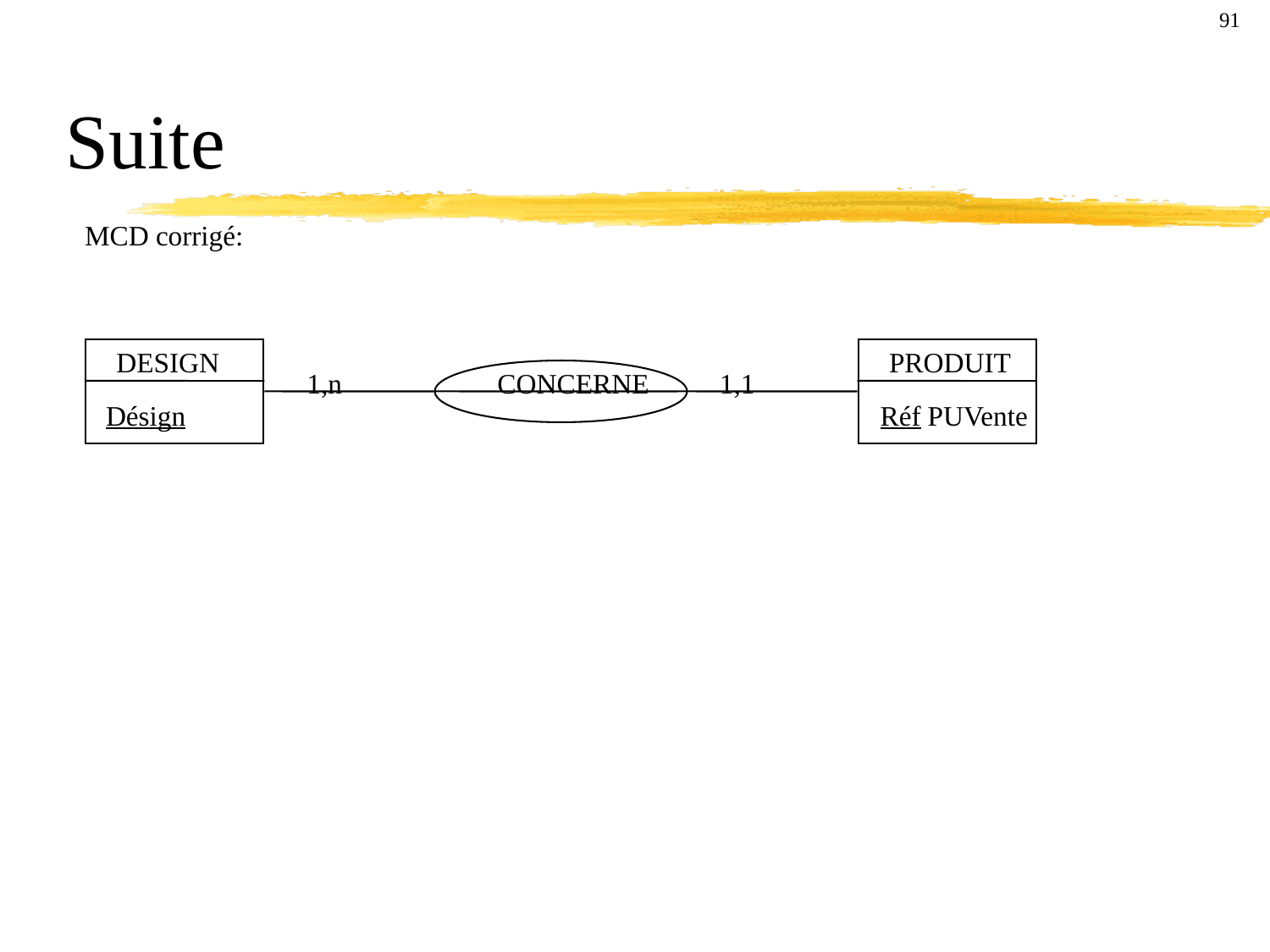

91
Suite
MCD corrigé:
DESIGN
PRODUIT

1,n
CONCERNE
1,1

Désign
Réf PUVente